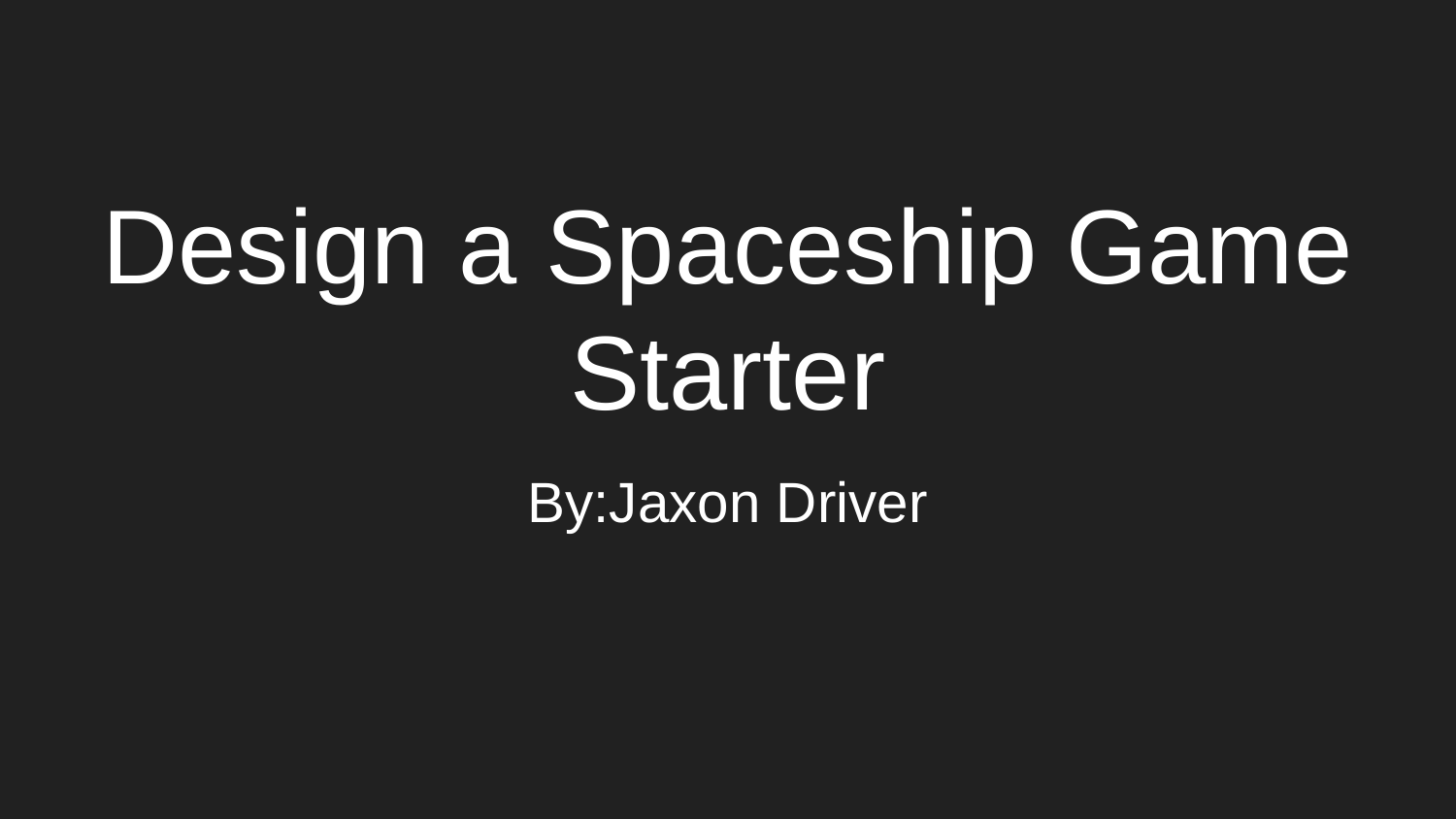

# Design a Spaceship Game Starter
By:Jaxon Driver